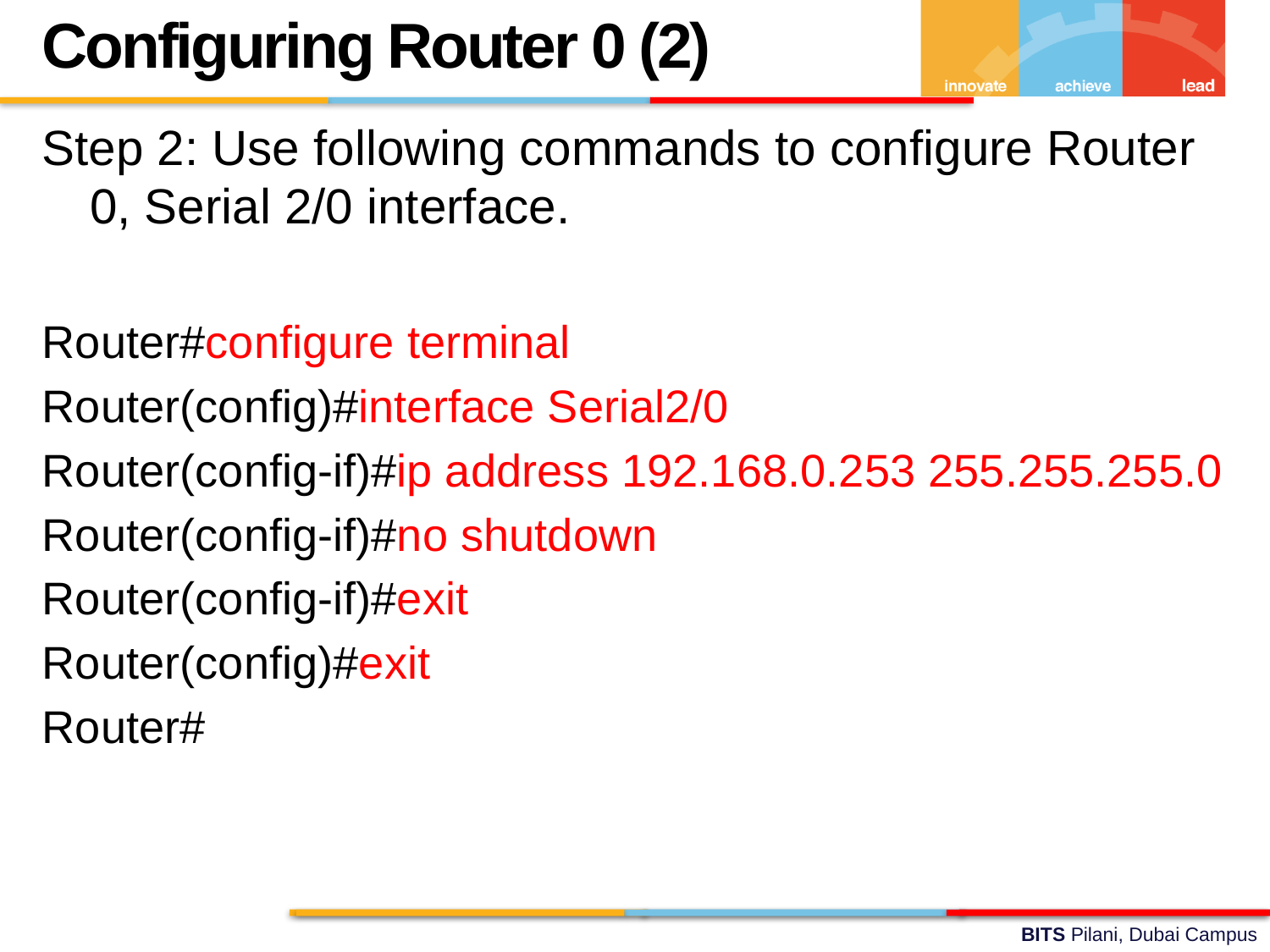

Configuring Router 0 (2)
Step 2: Use following commands to configure Router 0, Serial 2/0 interface.

Router#configure terminal
Router(config)#interface Serial2/0
Router(config-if)#ip address 192.168.0.253 255.255.255.0
Router(config-if)#no shutdown
Router(config-if)#exit
Router(config)#exit
Router#